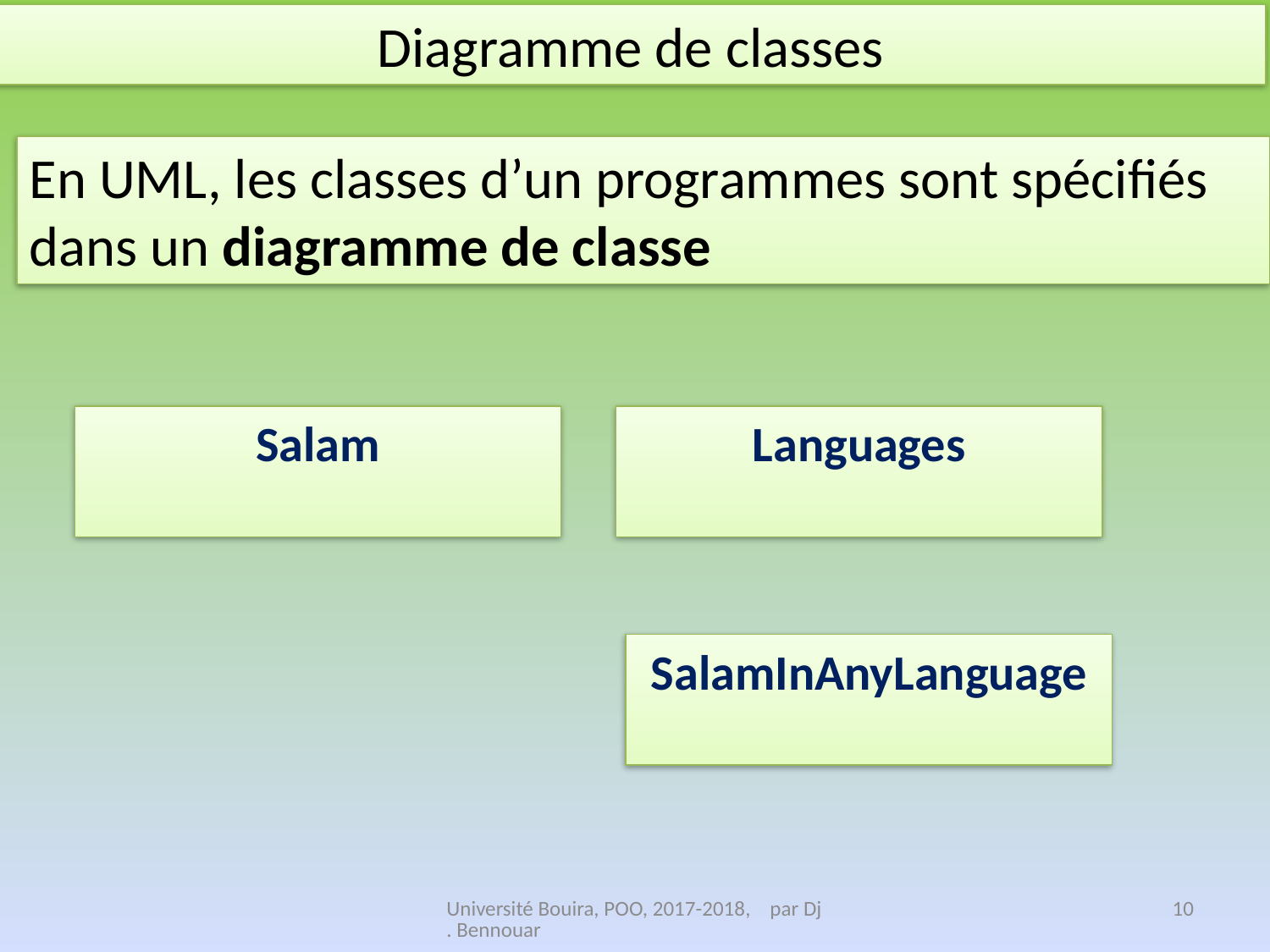

Diagramme de classes
En UML, les classes d’un programmes sont spécifiés dans un diagramme de classe
Salam

Languages

SalamInAnyLanguage

Université Bouira, POO, 2017-2018,    par Dj. Bennouar
10